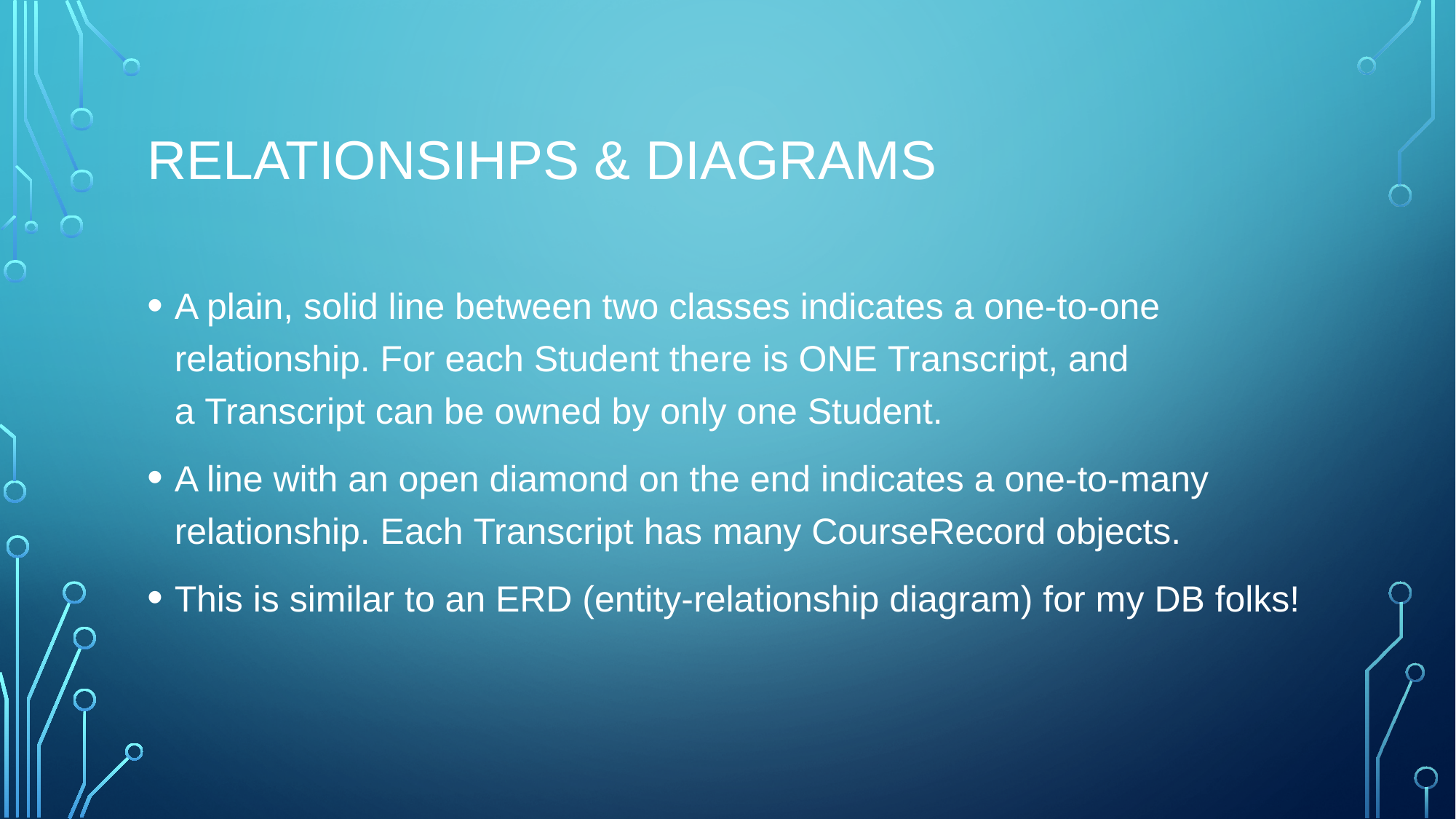

# Relationsihps & diagrams
A plain, solid line between two classes indicates a one-to-one relationship. For each Student there is ONE Transcript, and a Transcript can be owned by only one Student.
A line with an open diamond on the end indicates a one-to-many relationship. Each Transcript has many CourseRecord objects.
This is similar to an ERD (entity-relationship diagram) for my DB folks!